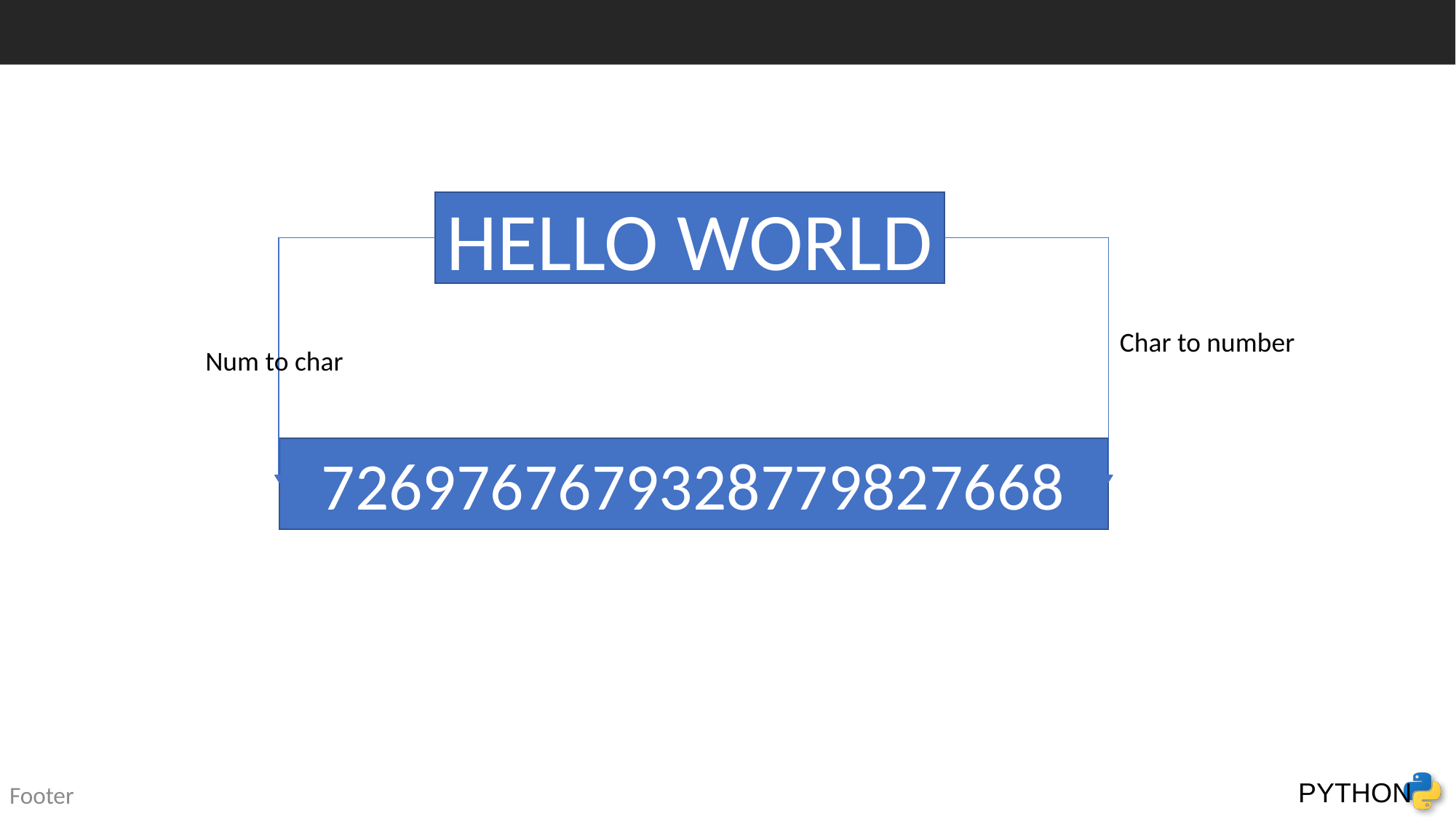

#
HELLO WORLD
Char to number
Num to char
7269767679328779827668
Footer